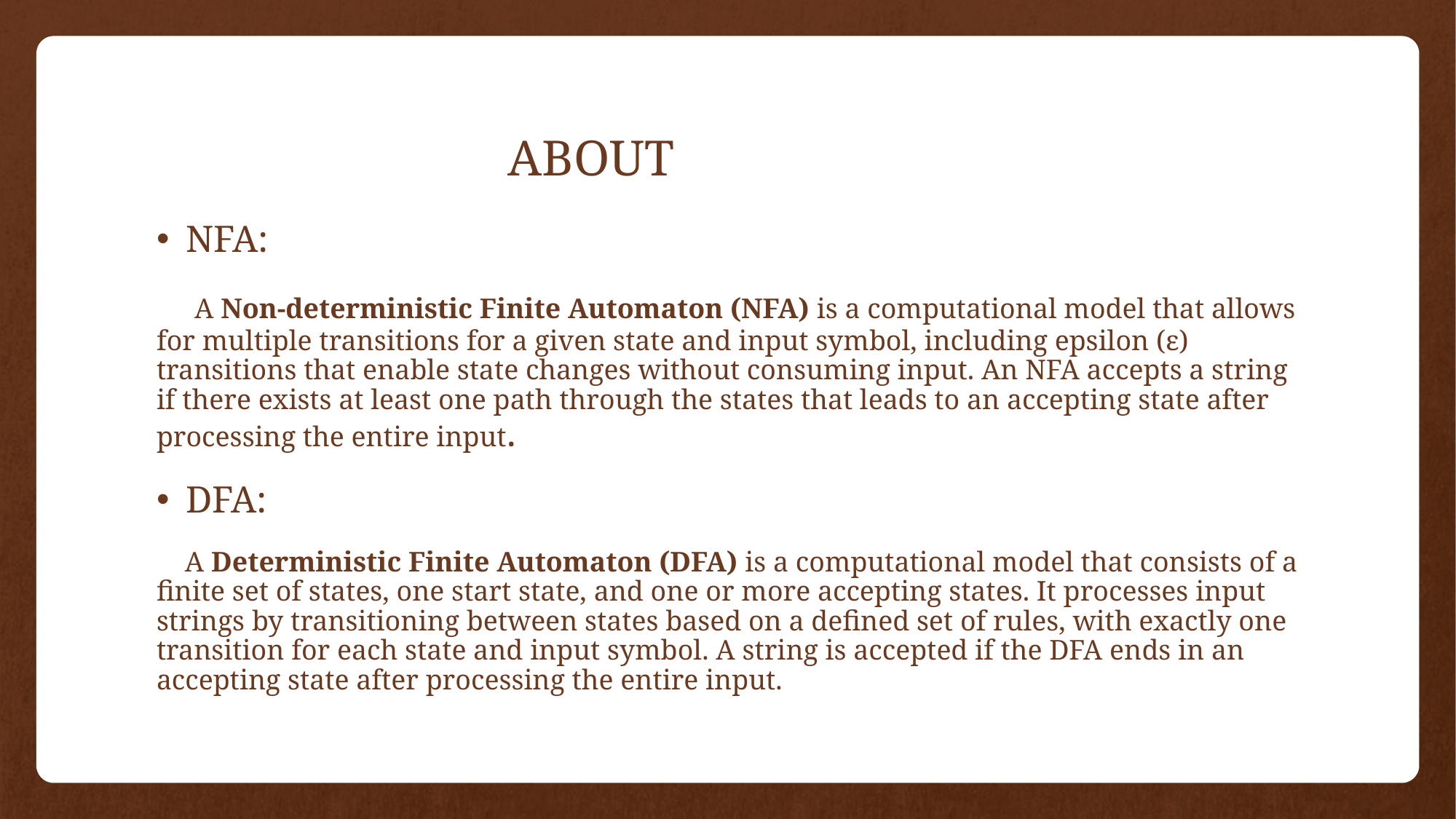

# ABOUT
NFA:
    A Non-deterministic Finite Automaton (NFA) is a computational model that allows for multiple transitions for a given state and input symbol, including epsilon (ε) transitions that enable state changes without consuming input. An NFA accepts a string if there exists at least one path through the states that leads to an accepting state after processing the entire input.
DFA:
    A Deterministic Finite Automaton (DFA) is a computational model that consists of a finite set of states, one start state, and one or more accepting states. It processes input strings by transitioning between states based on a defined set of rules, with exactly one transition for each state and input symbol. A string is accepted if the DFA ends in an accepting state after processing the entire input.